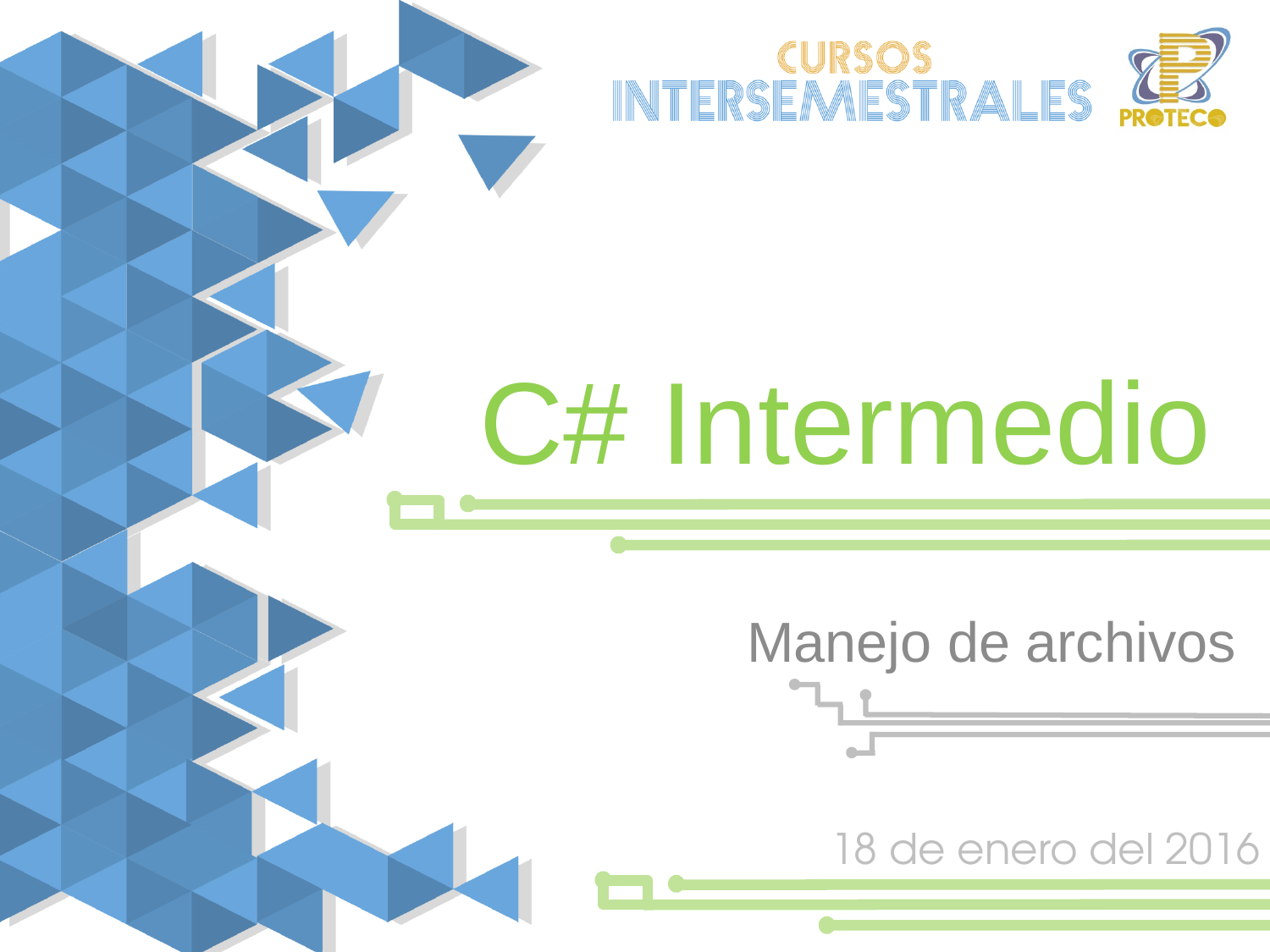

C# Intermedio
Manejo de archivos
18 de enero del 2016